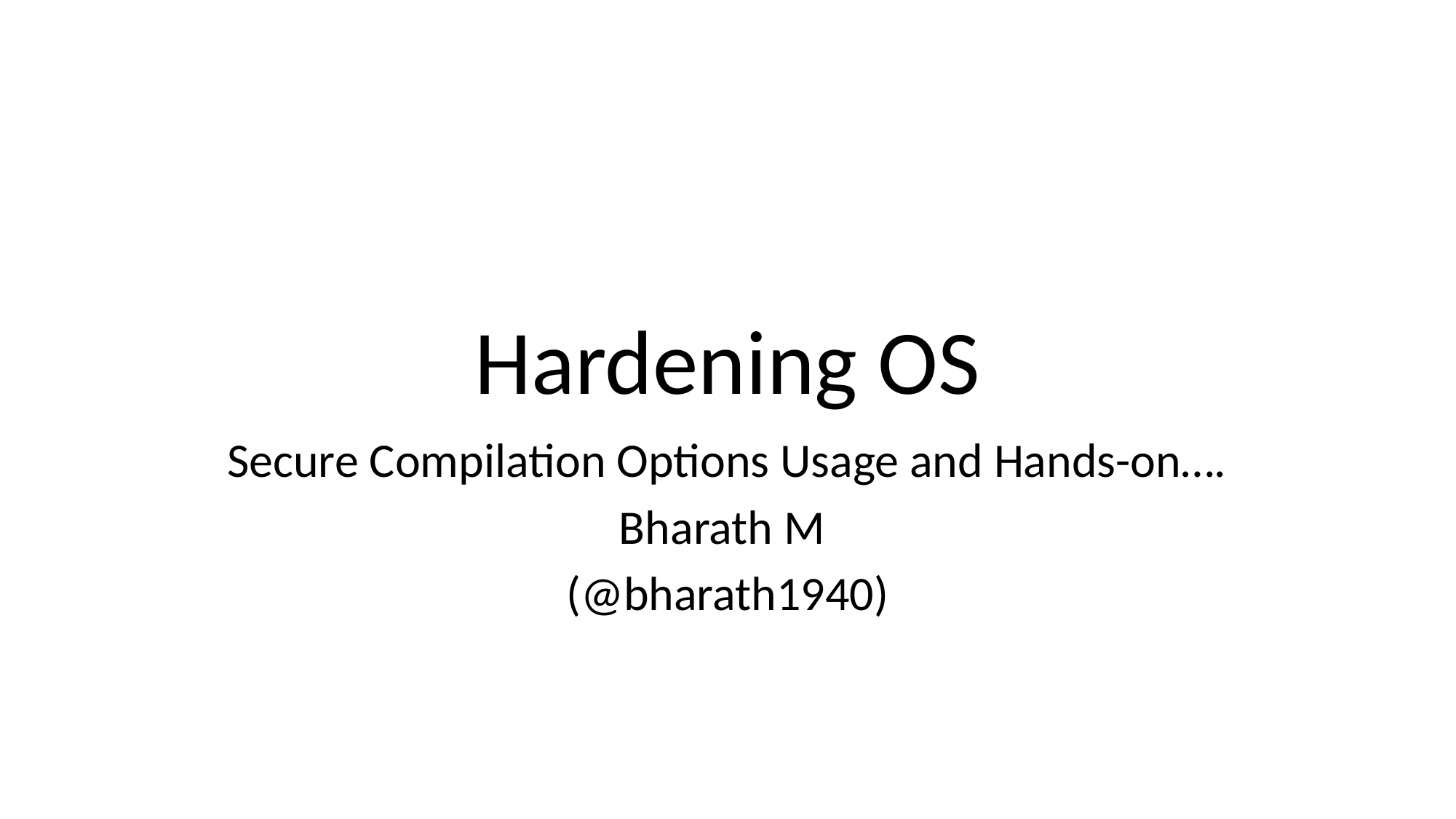

# Hardening OS
Secure Compilation Options Usage and Hands-on….
Bharath M
(@bharath1940)